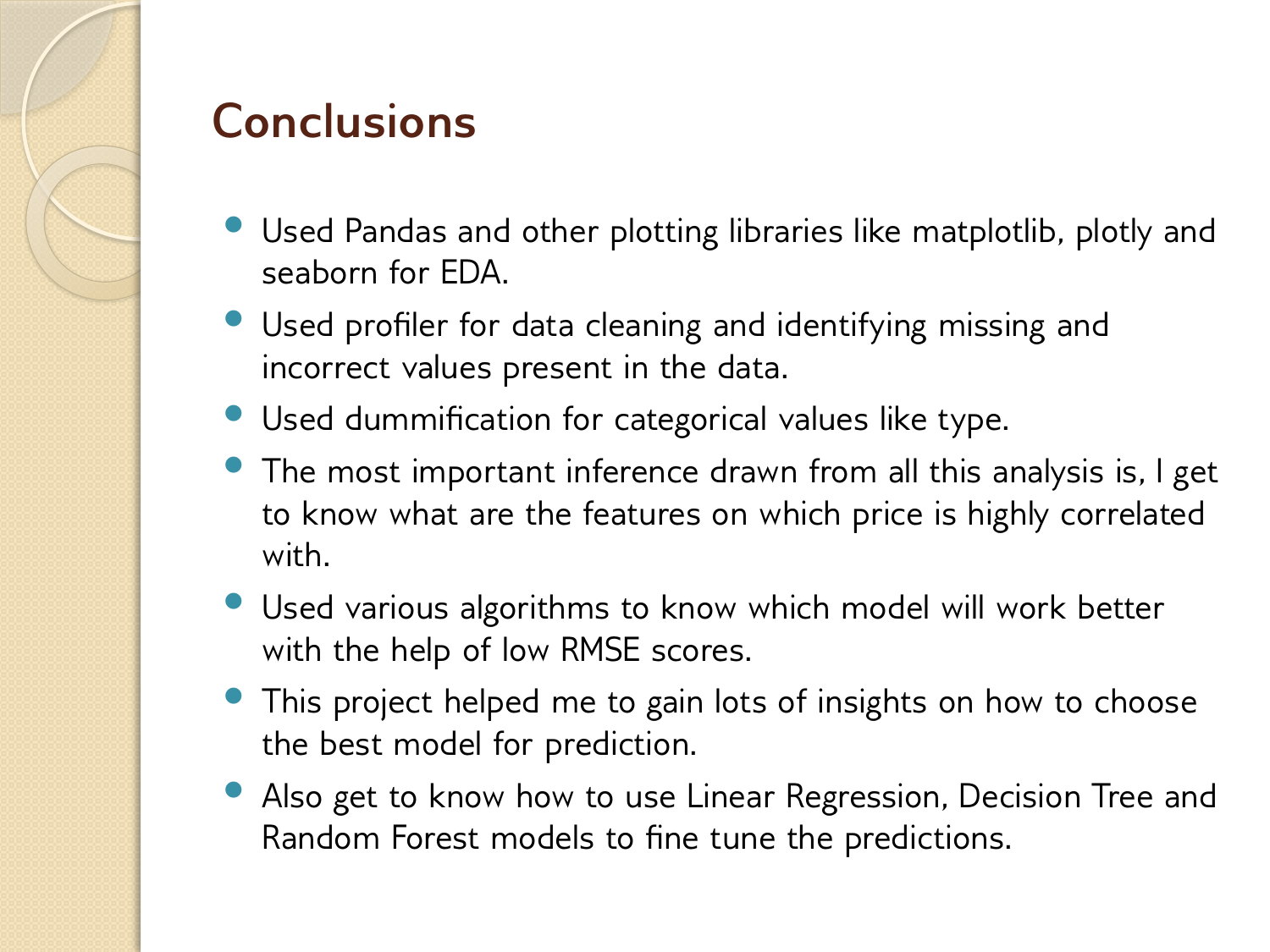

# Conclusions
Used Pandas and other plotting libraries like matplotlib, plotly and seaborn for EDA.
Used profiler for data cleaning and identifying missing and incorrect values present in the data.
Used dummification for categorical values like type.
The most important inference drawn from all this analysis is, I get to know what are the features on which price is highly correlated with.
Used various algorithms to know which model will work better with the help of low RMSE scores.
This project helped me to gain lots of insights on how to choose the best model for prediction.
Also get to know how to use Linear Regression, Decision Tree and Random Forest models to fine tune the predictions.